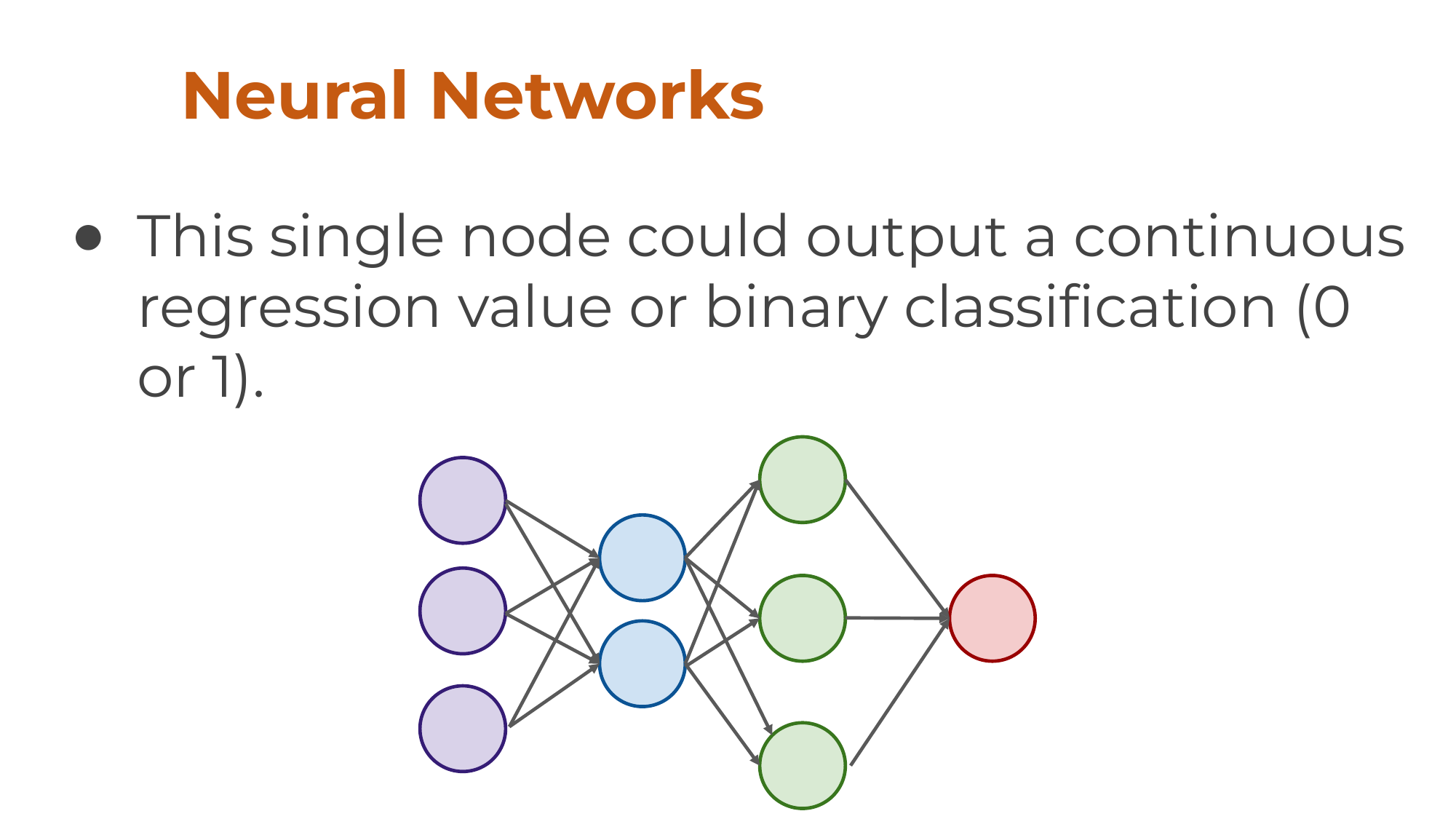

# Neural Networks
This single node could output a continuous regression value or binary classification (0 or 1).